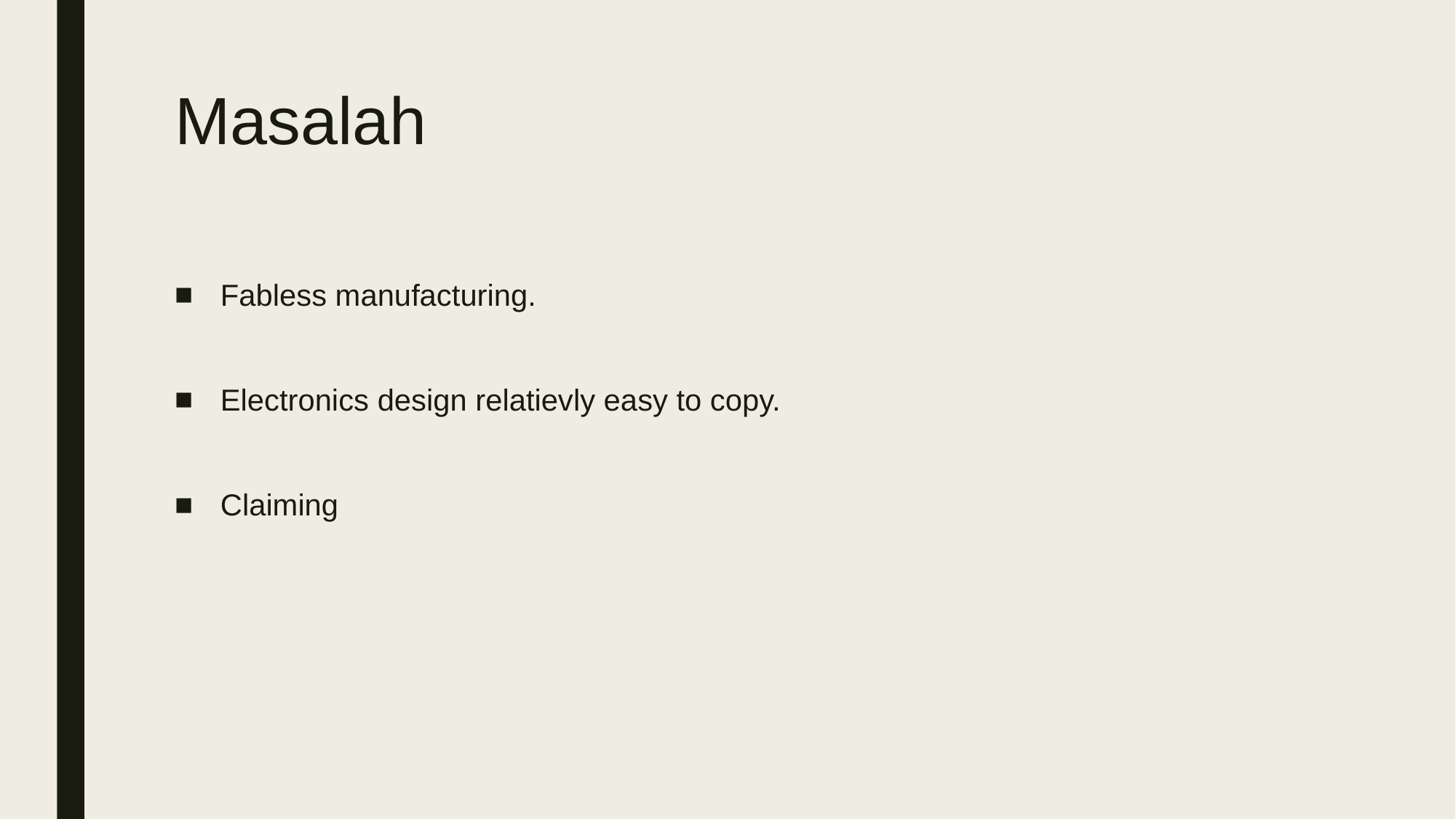

# Masalah
Fabless manufacturing.

Electronics design relatievly easy to copy.

Claiming